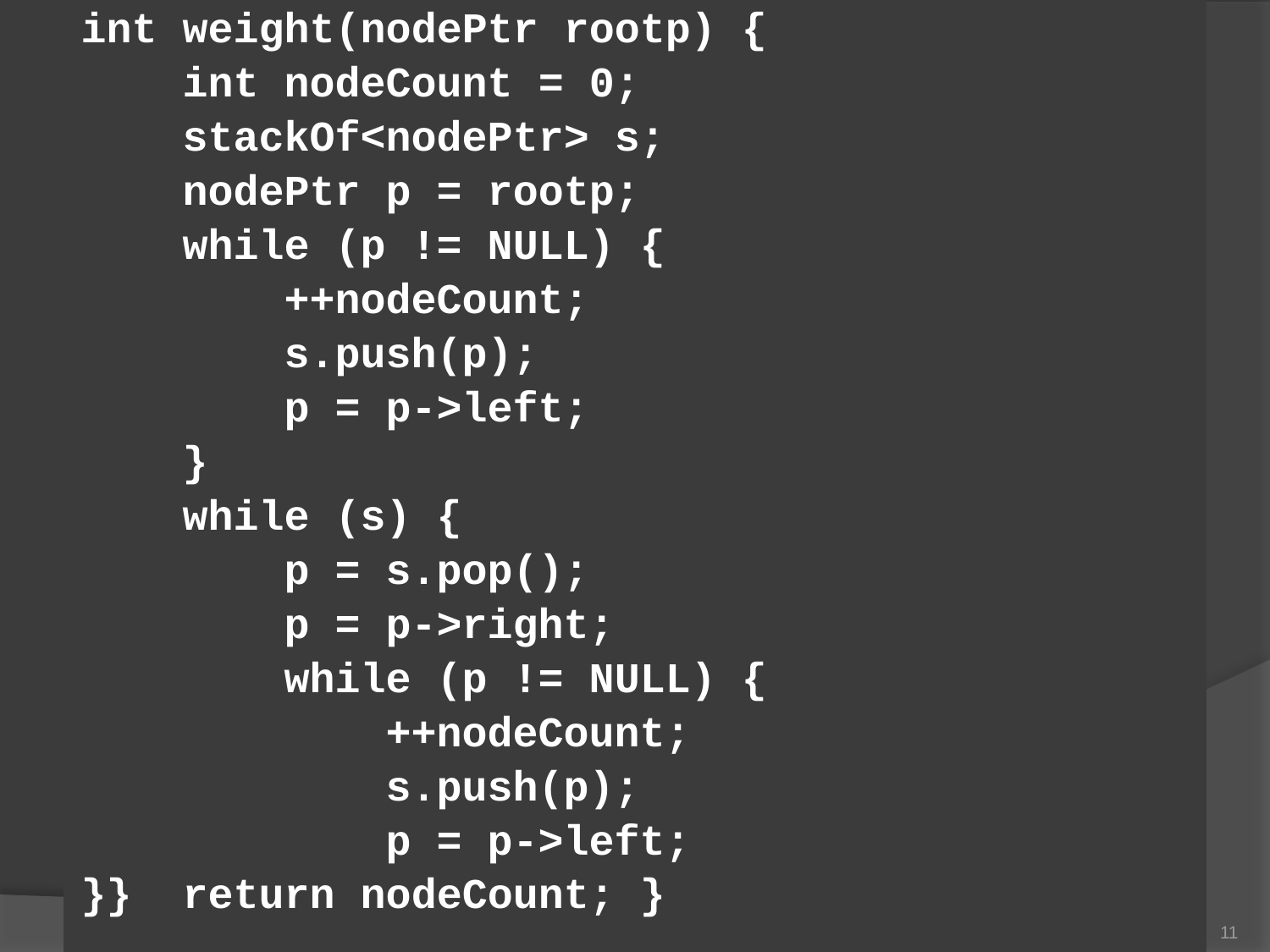

int weight(nodePtr rootp) {
    int nodeCount = 0;
    stackOf<nodePtr> s;
    nodePtr p = rootp;
    while (p != NULL) {
        ++nodeCount;
        s.push(p);
        p = p->left;
    }
    while (s) {
        p = s.pop();
        p = p->right;
        while (p != NULL) {
            ++nodeCount;
            s.push(p);
            p = p->left;
}}  return nodeCount; }
11